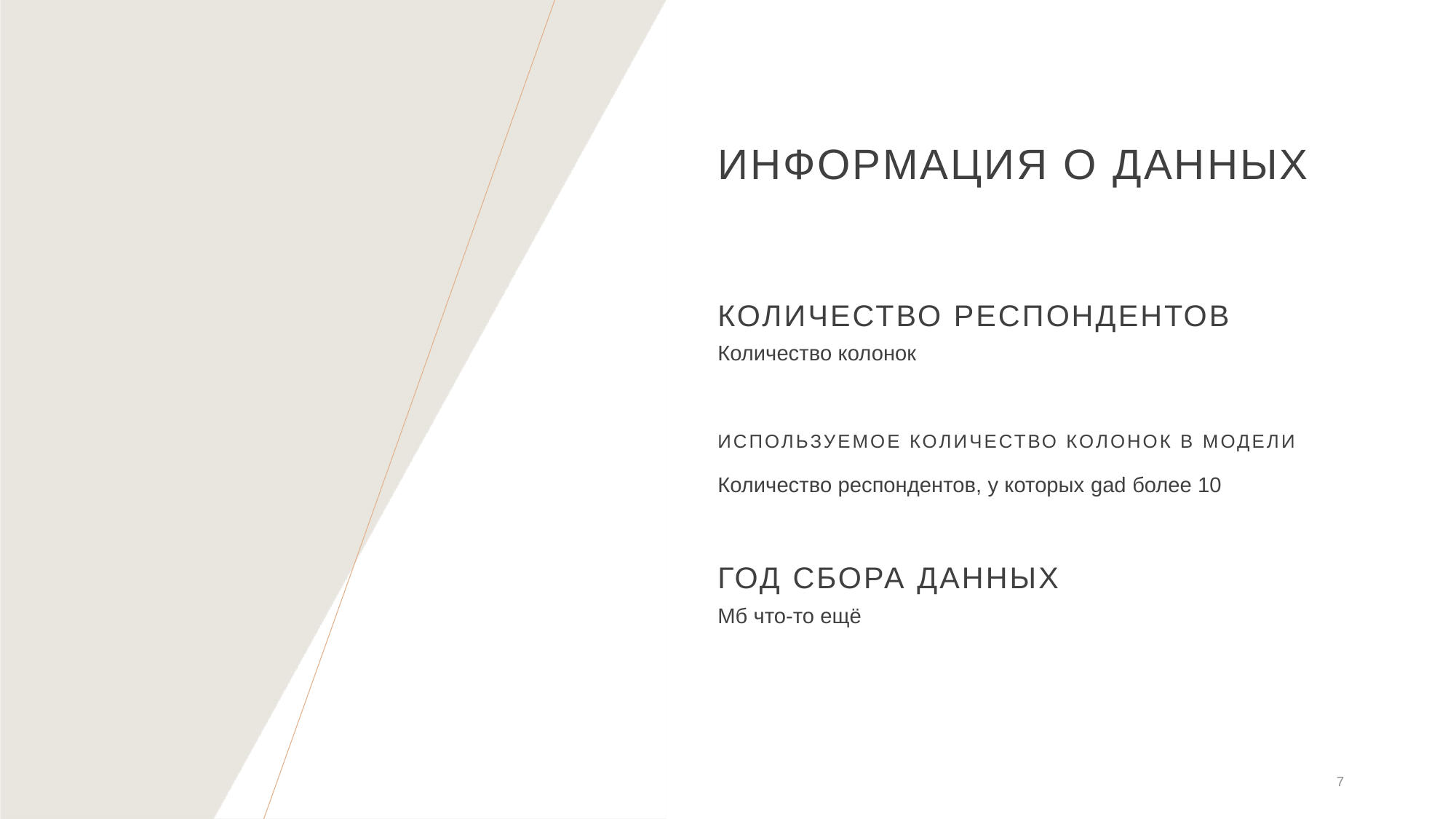

# Информация о данных
Количество респондентов
Количество колонок
Используемое количество колонок в модели
Количество респондентов, у которых gad более 10
Год сбора данных
Мб что-то ещё
7